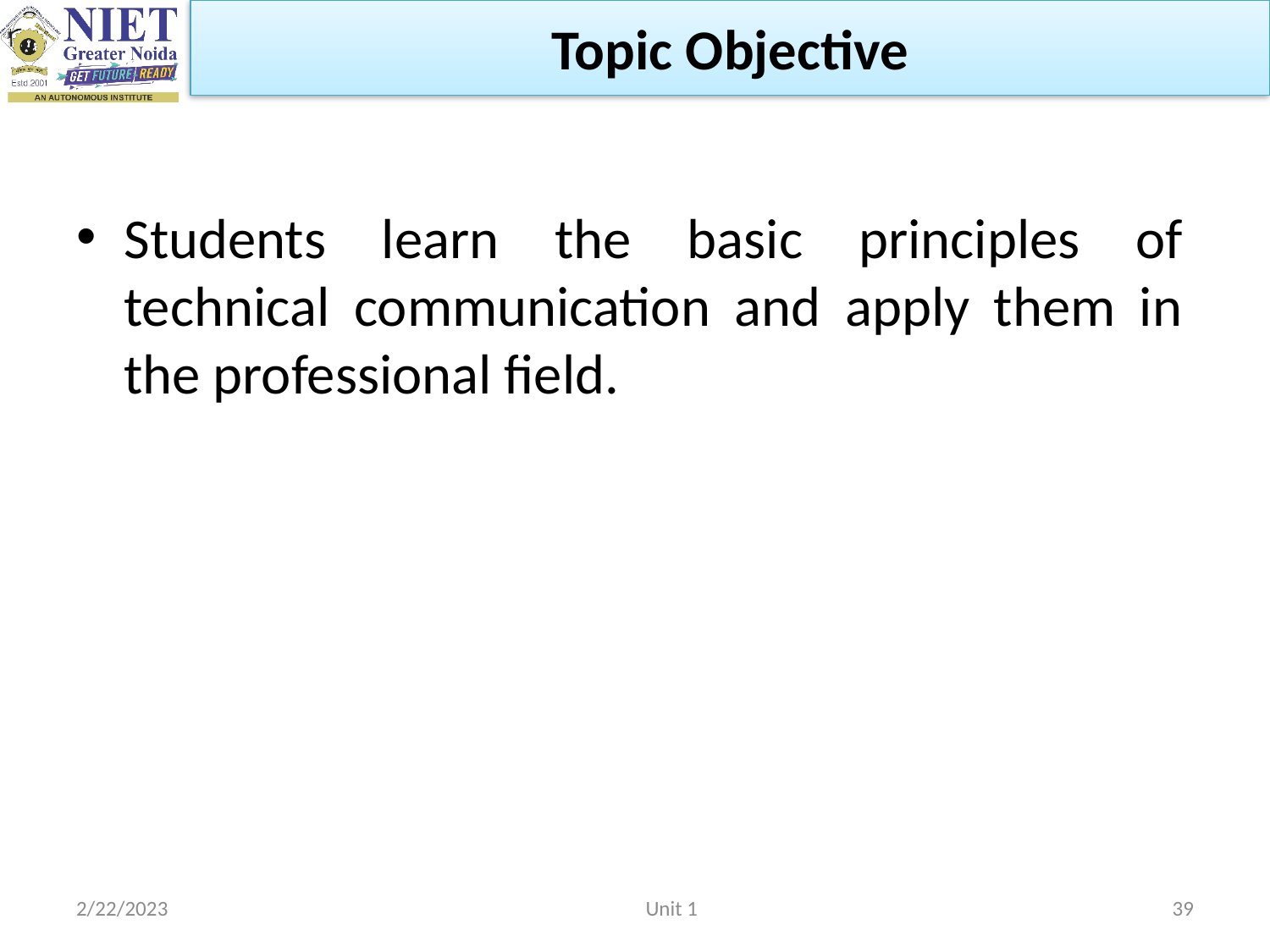

Topic Objective

Students learn the basic principles of technical communication and apply them in the professional field.

2/22/2023
Unit 1
39